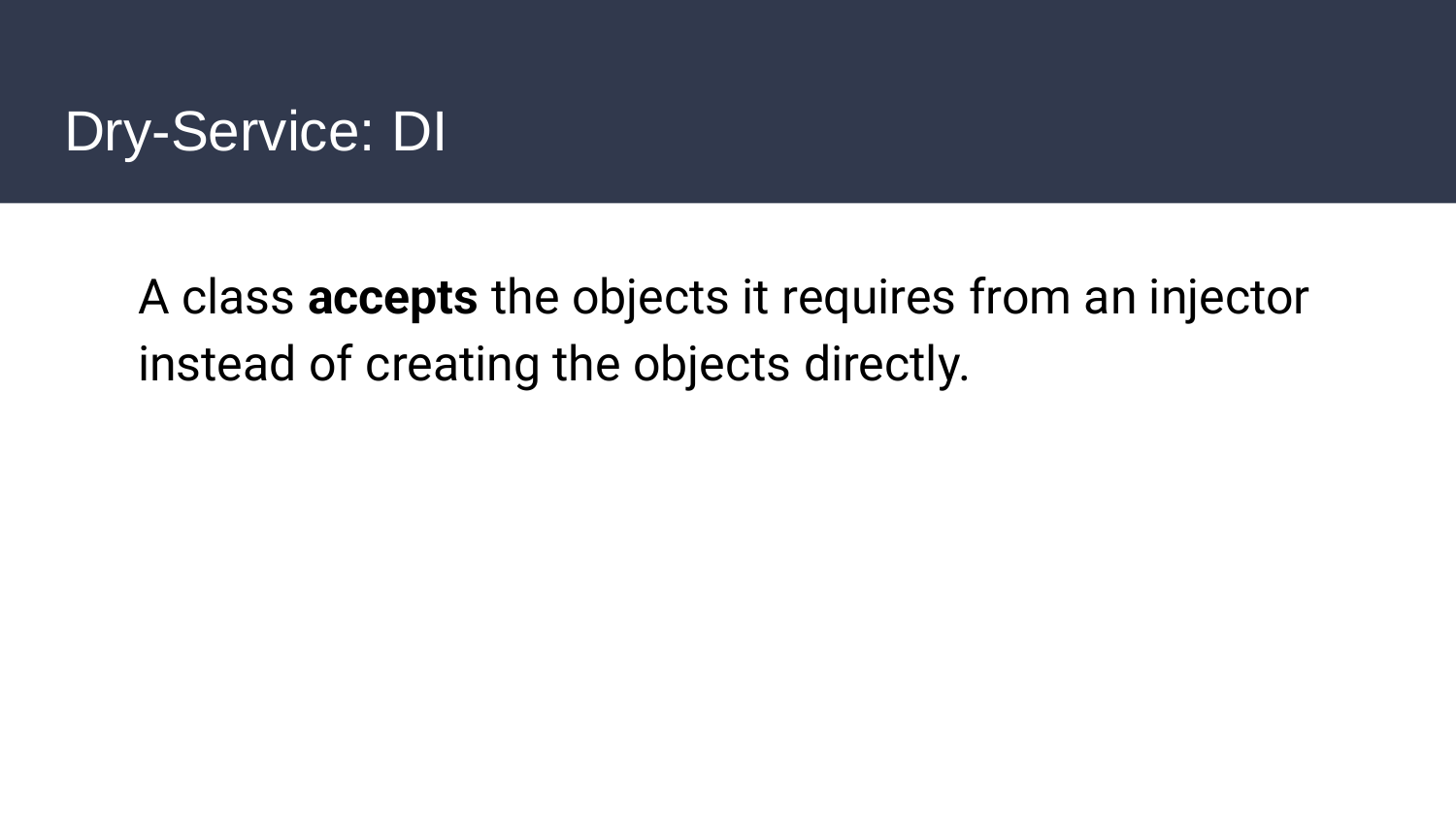

# Dry-Service: DI
A class accepts the objects it requires from an injector instead of creating the objects directly.